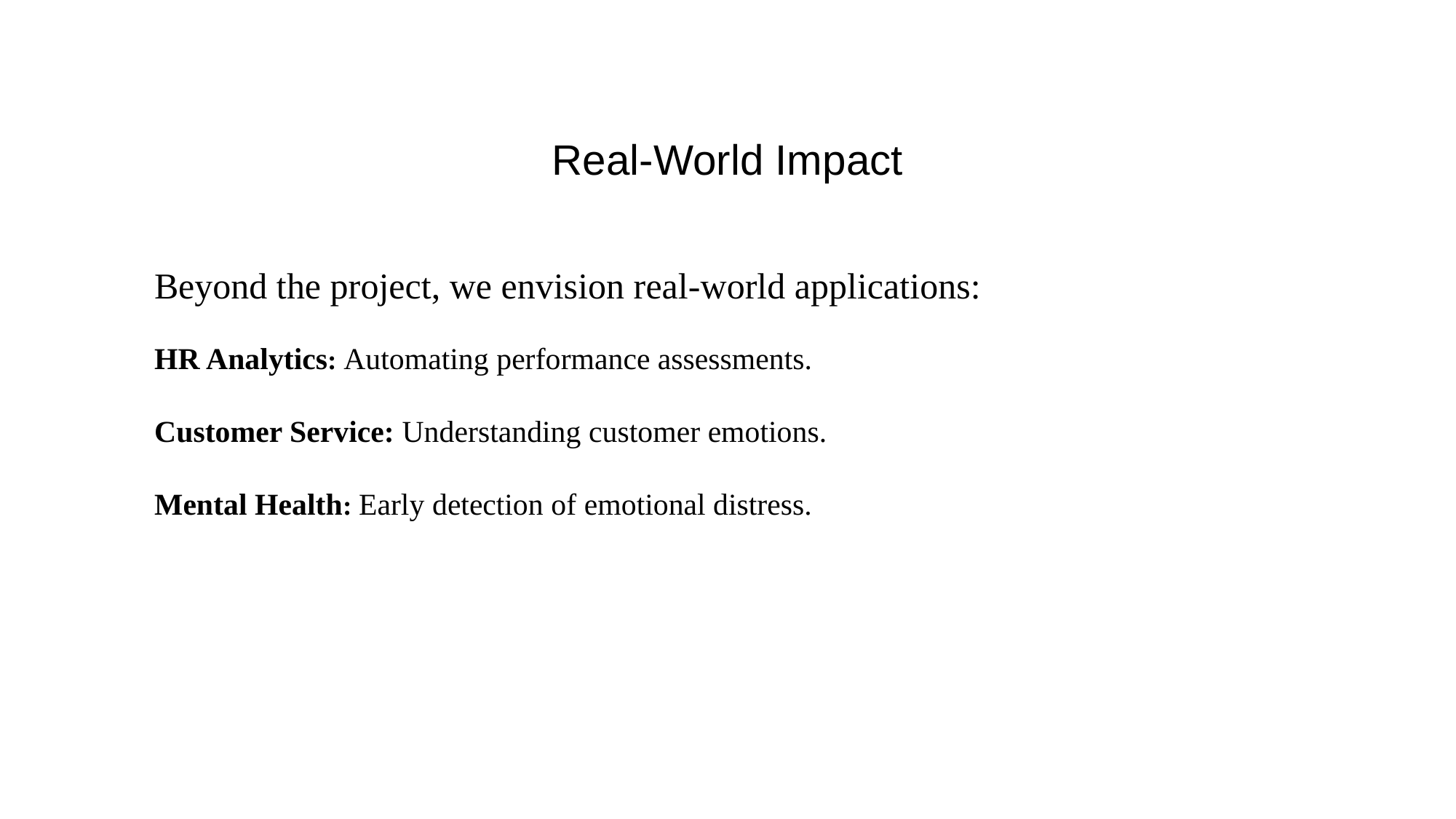

Real-World Impact
Beyond the project, we envision real-world applications:

HR Analytics: Automating performance assessments.

Customer Service: Understanding customer emotions.

Mental Health: Early detection of emotional distress.